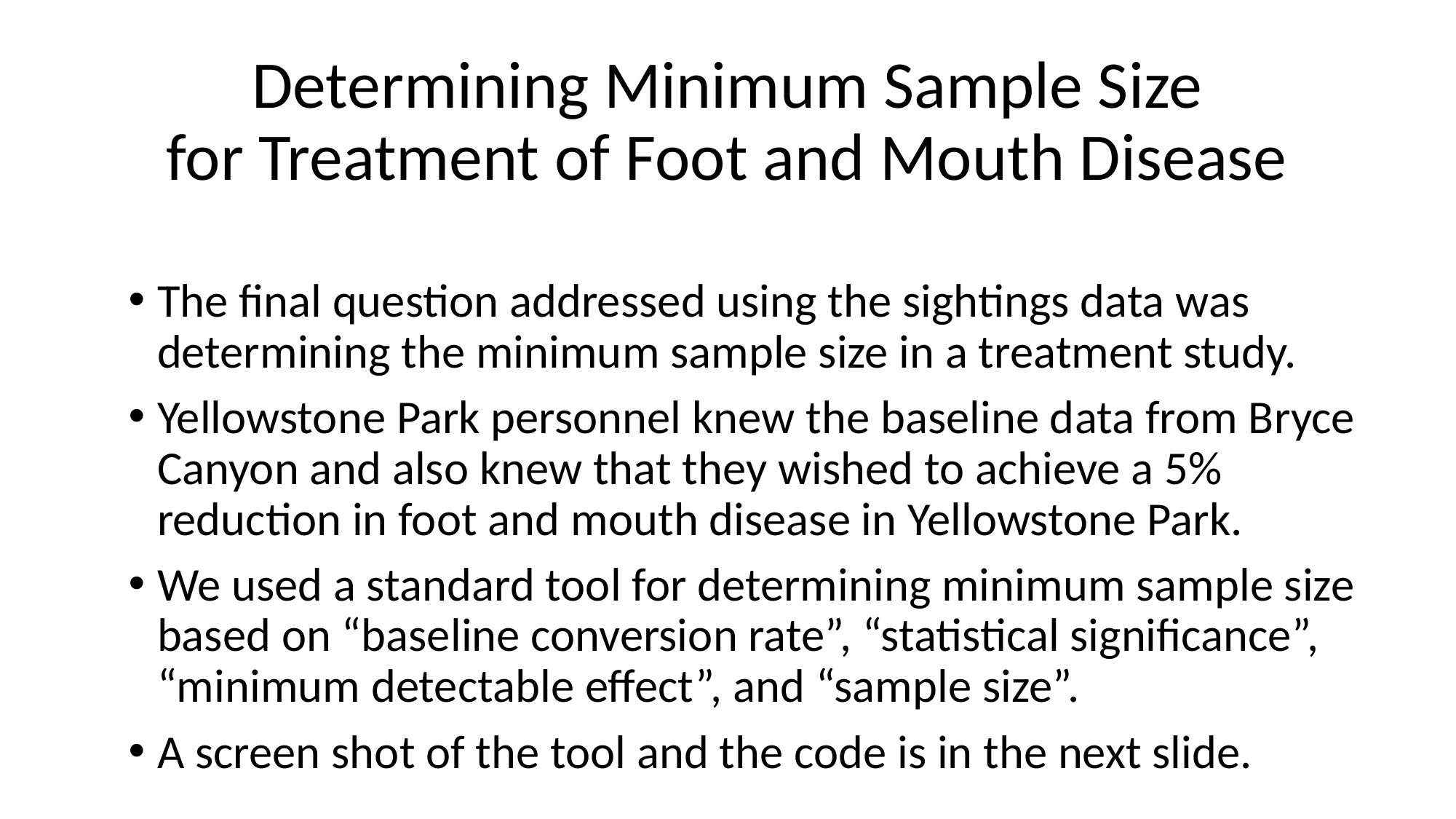

# Determining Minimum Sample Size for Treatment of Foot and Mouth Disease
The final question addressed using the sightings data was determining the minimum sample size in a treatment study.
Yellowstone Park personnel knew the baseline data from Bryce Canyon and also knew that they wished to achieve a 5% reduction in foot and mouth disease in Yellowstone Park.
We used a standard tool for determining minimum sample size based on “baseline conversion rate”, “statistical significance”, “minimum detectable effect”, and “sample size”.
A screen shot of the tool and the code is in the next slide.